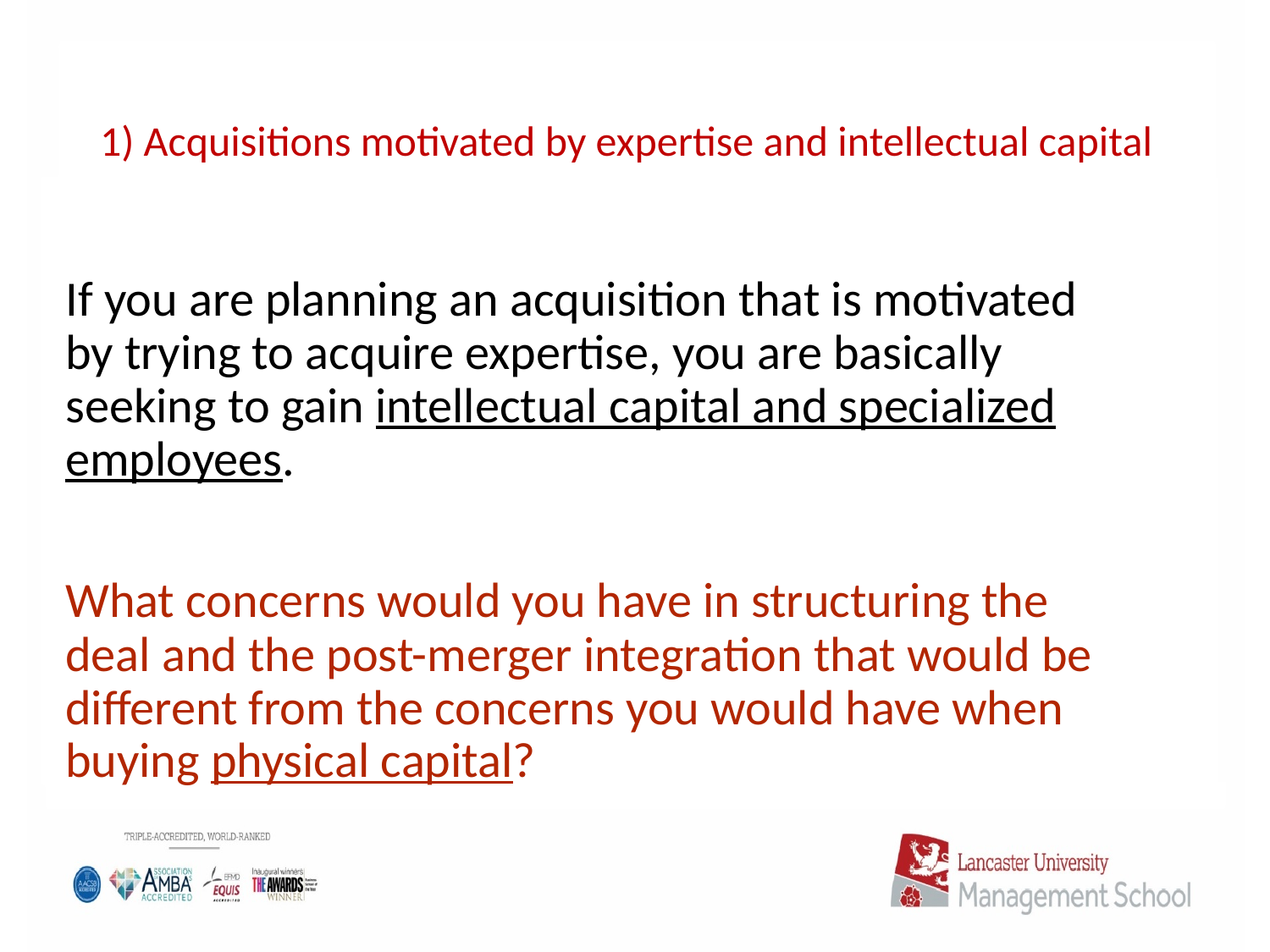

# 1) Acquisitions motivated by expertise and intellectual capital

If you are planning an acquisition that is motivated by trying to acquire expertise, you are basically seeking to gain intellectual capital and specialized employees.

What concerns would you have in structuring the deal and the post-merger integration that would be different from the concerns you would have when buying physical capital?